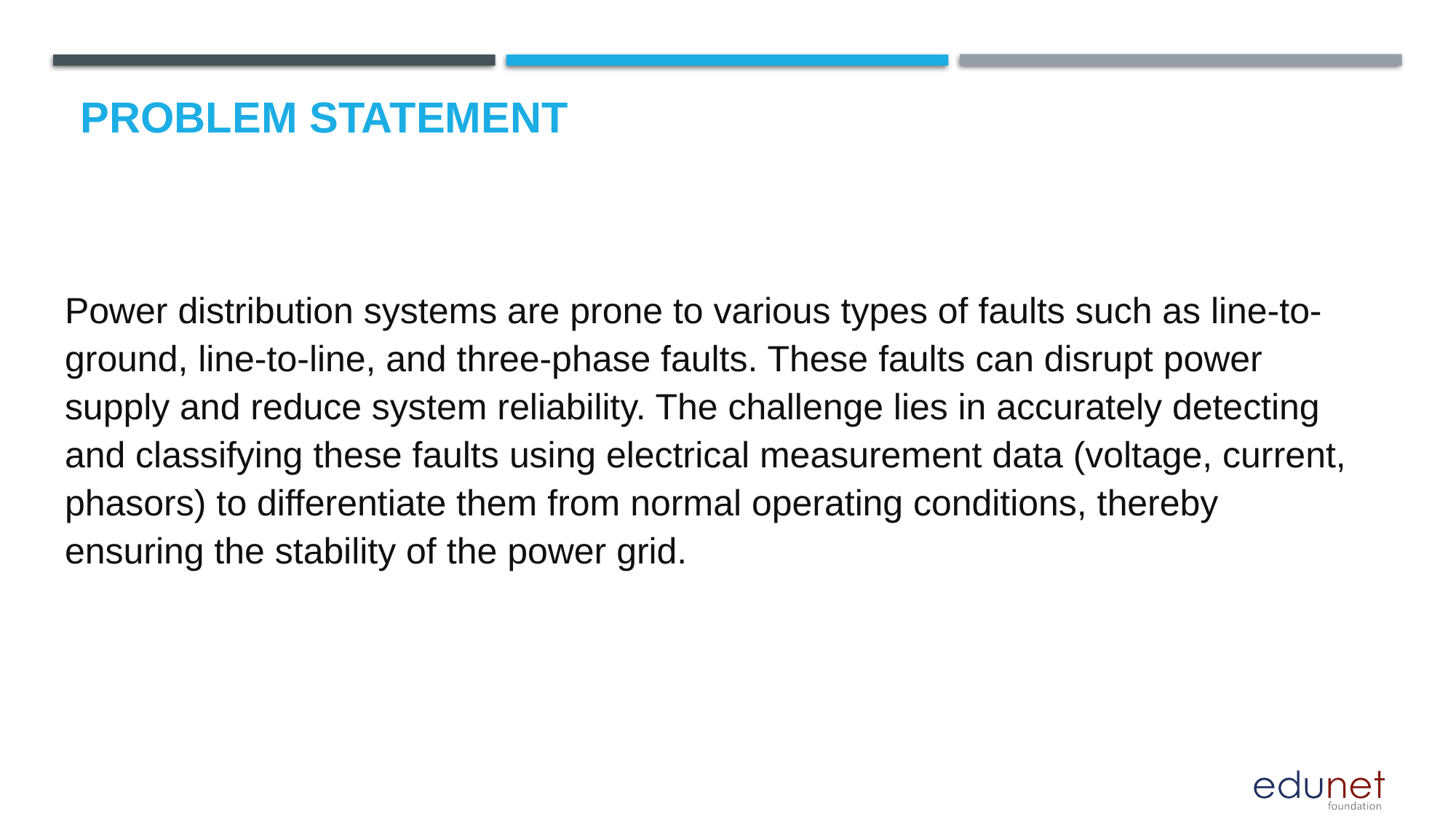

# Problem Statement
Power distribution systems are prone to various types of faults such as line-to- ground, line-to-line, and three-phase faults. These faults can disrupt power supply and reduce system reliability. The challenge lies in accurately detecting and classifying these faults using electrical measurement data (voltage, current, phasors) to differentiate them from normal operating conditions, thereby ensuring the stability of the power grid.